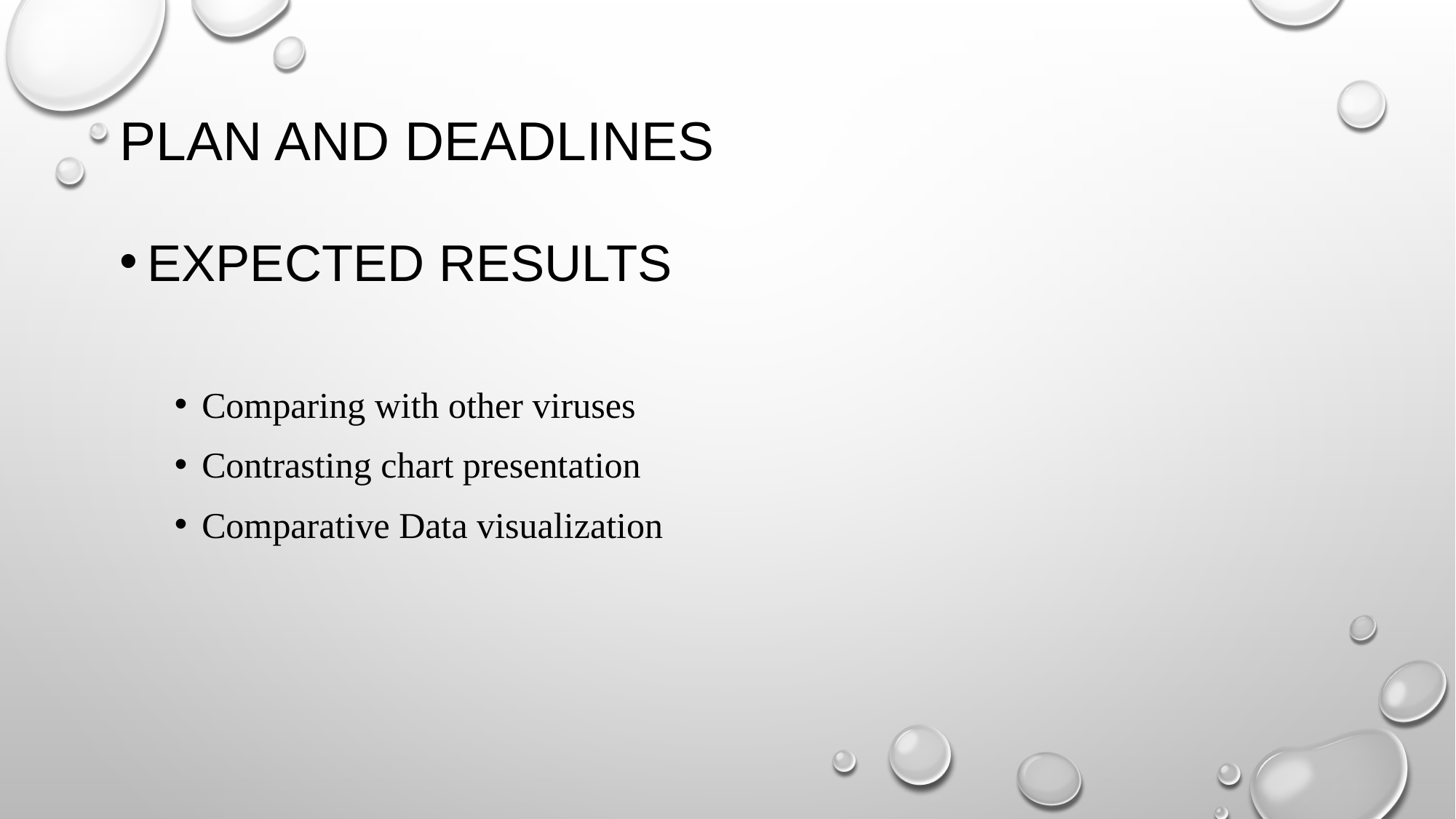

# Plan and Deadlines
Expected Results

Comparing with other viruses
Contrasting chart presentation
Comparative Data visualization